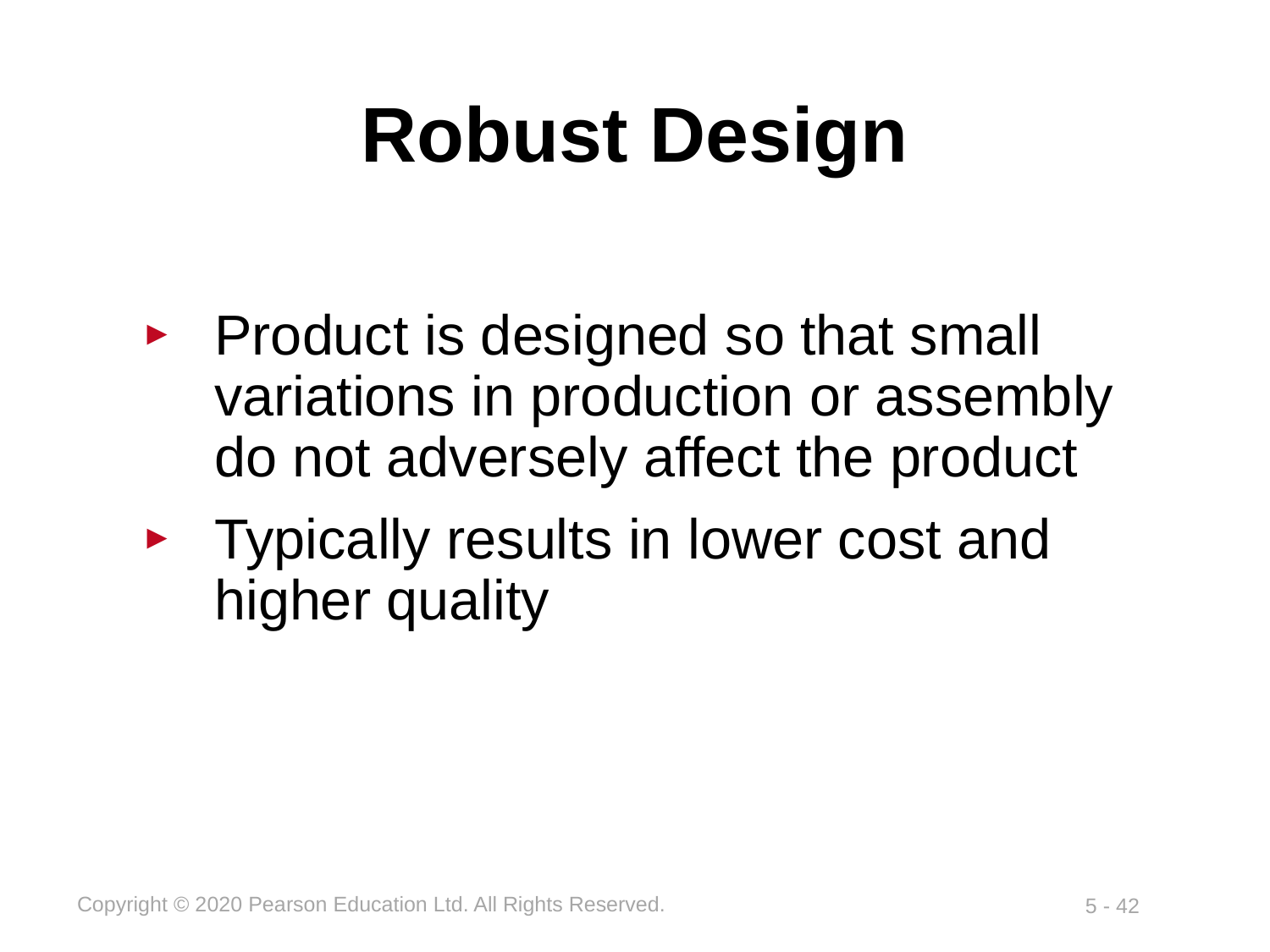

# Robust Design
Product is designed so that small variations in production or assembly do not adversely affect the product
Typically results in lower cost and higher quality